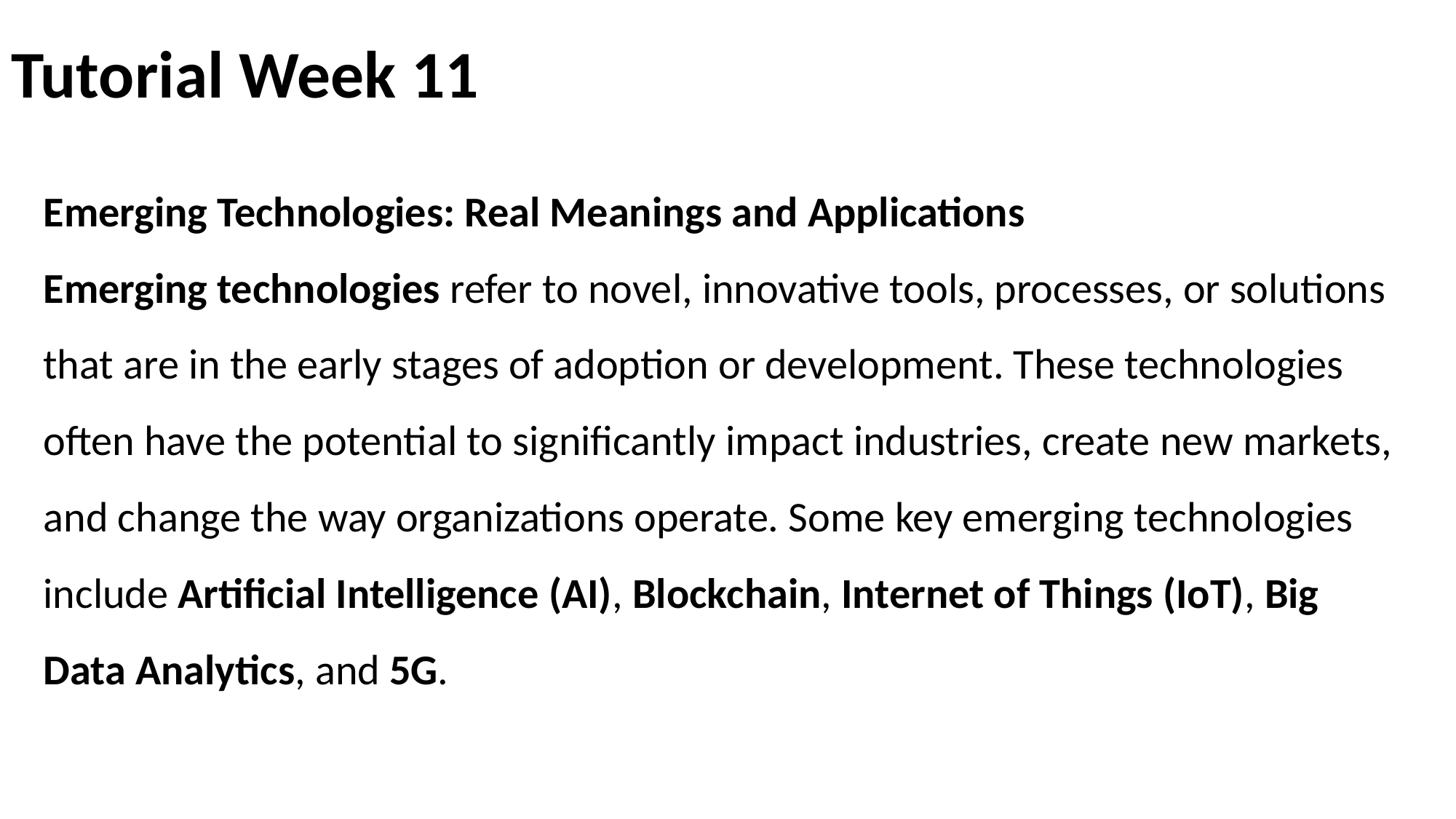

# Tutorial Week 11
Emerging Technologies: Real Meanings and Applications
Emerging technologies refer to novel, innovative tools, processes, or solutions that are in the early stages of adoption or development. These technologies often have the potential to significantly impact industries, create new markets, and change the way organizations operate. Some key emerging technologies include Artificial Intelligence (AI), Blockchain, Internet of Things (IoT), Big Data Analytics, and 5G.